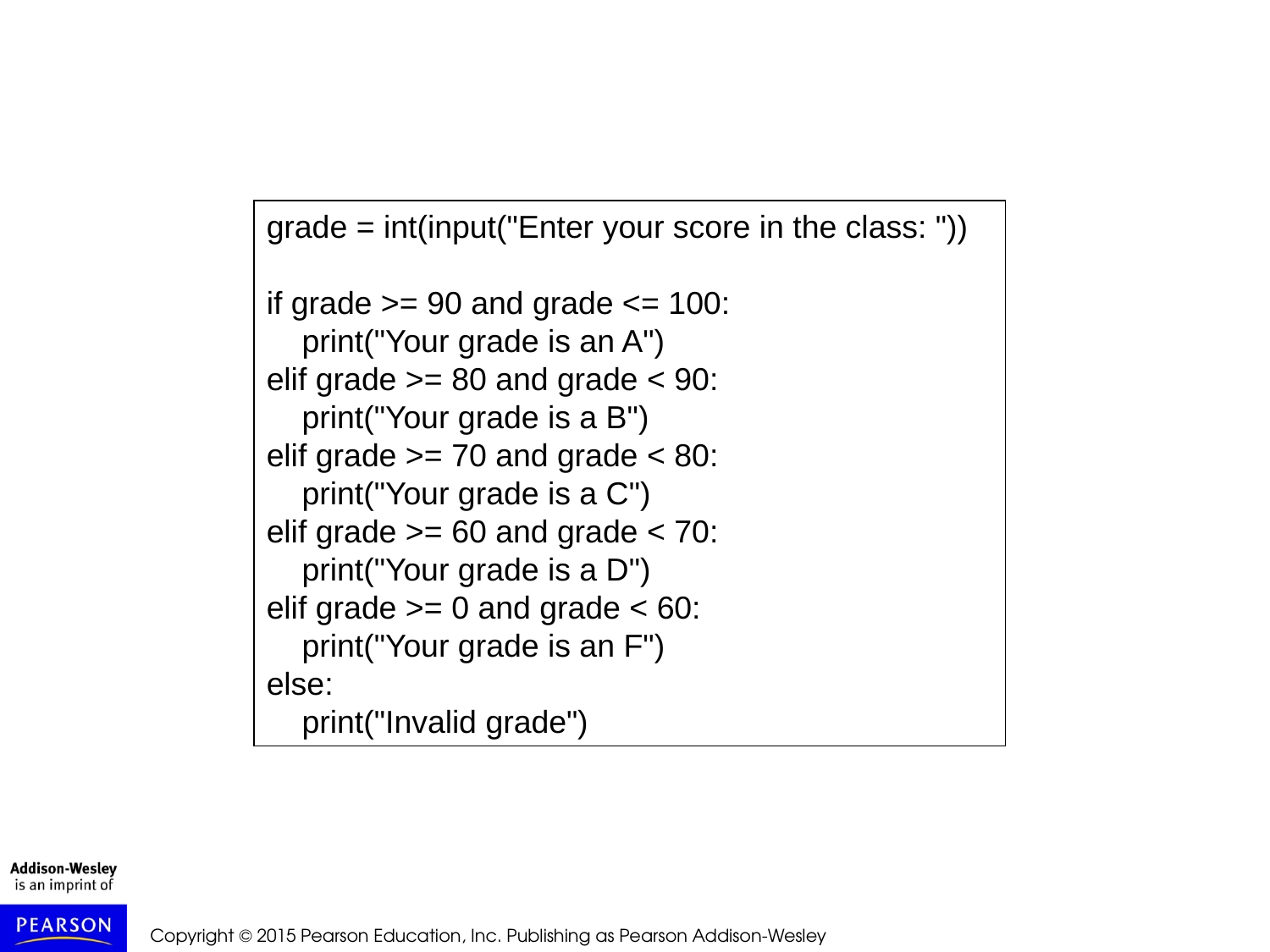

grade = int(input("Enter your score in the class: "))

if grade >= 90 and grade <= 100:
    print("Your grade is an A")
elif grade >= 80 and grade < 90:
    print("Your grade is a B")
elif grade >= 70 and grade < 80:
    print("Your grade is a C")
elif grade >= 60 and grade < 70:
    print("Your grade is a D")
elif grade >= 0 and grade < 60:
    print("Your grade is an F")
else:
    print("Invalid grade")